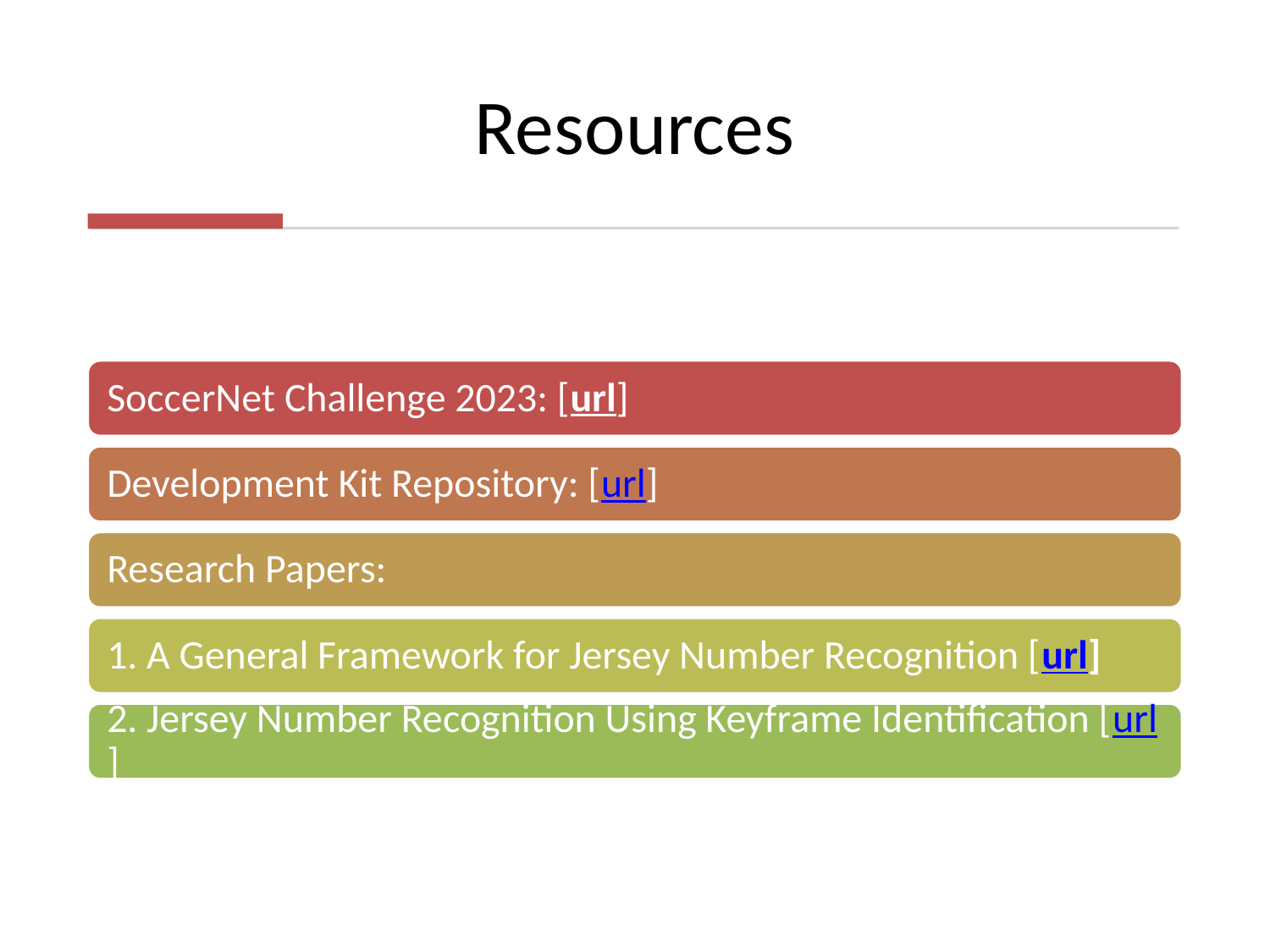

# Resources

SoccerNet Challenge 2023: [url]
Development Kit Repository: [url]
Research Papers:
1. A General Framework for Jersey Number Recognition [url]
2. Jersey Number Recognition Using Keyframe Identification [url]